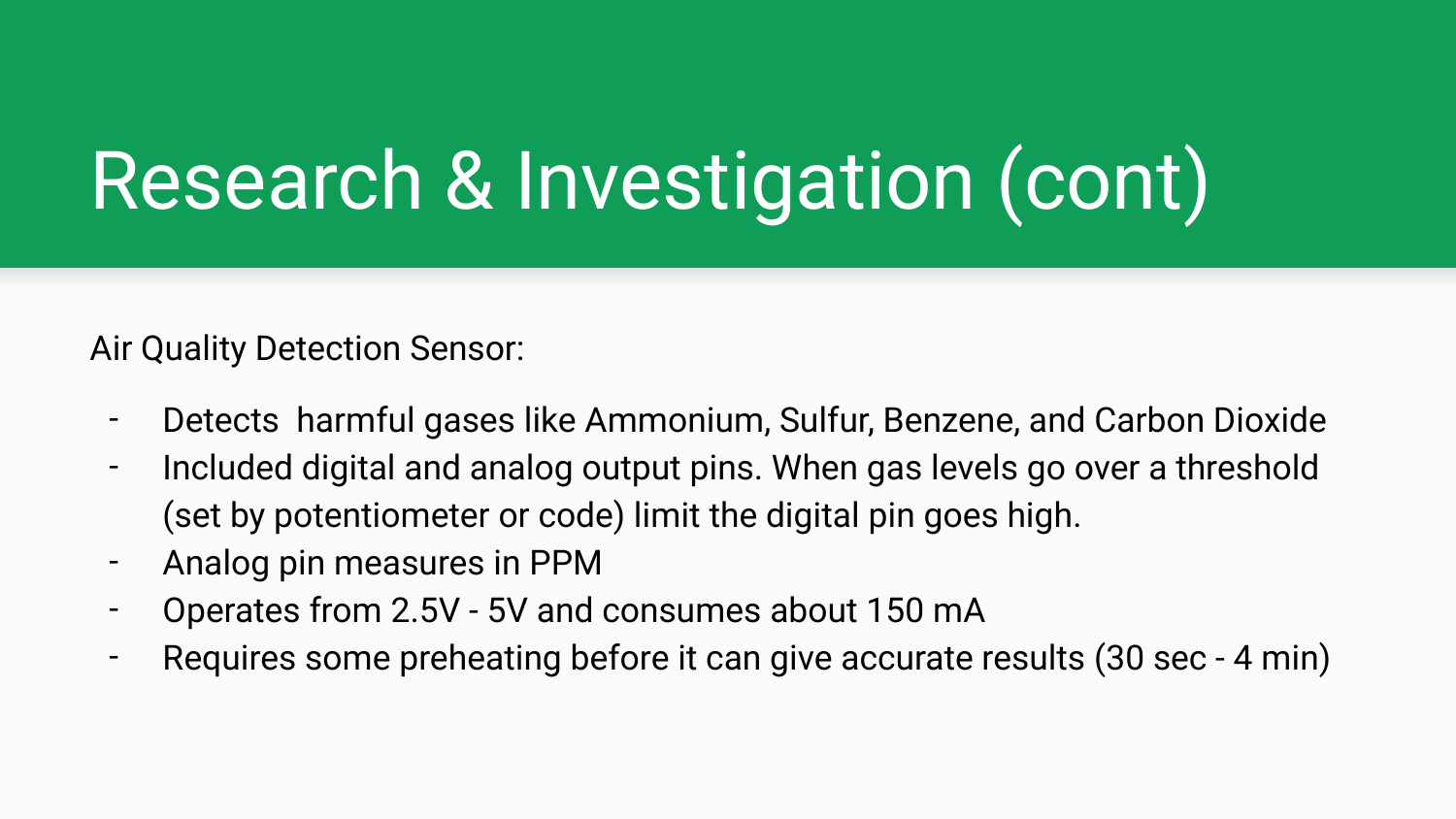

# Research & Investigation (cont)
Air Quality Detection Sensor:
Detects  harmful gases like Ammonium, Sulfur, Benzene, and Carbon Dioxide
Included digital and analog output pins. When gas levels go over a threshold (set by potentiometer or code) limit the digital pin goes high.
Analog pin measures in PPM
Operates from 2.5V - 5V and consumes about 150 mA
Requires some preheating before it can give accurate results (30 sec - 4 min)